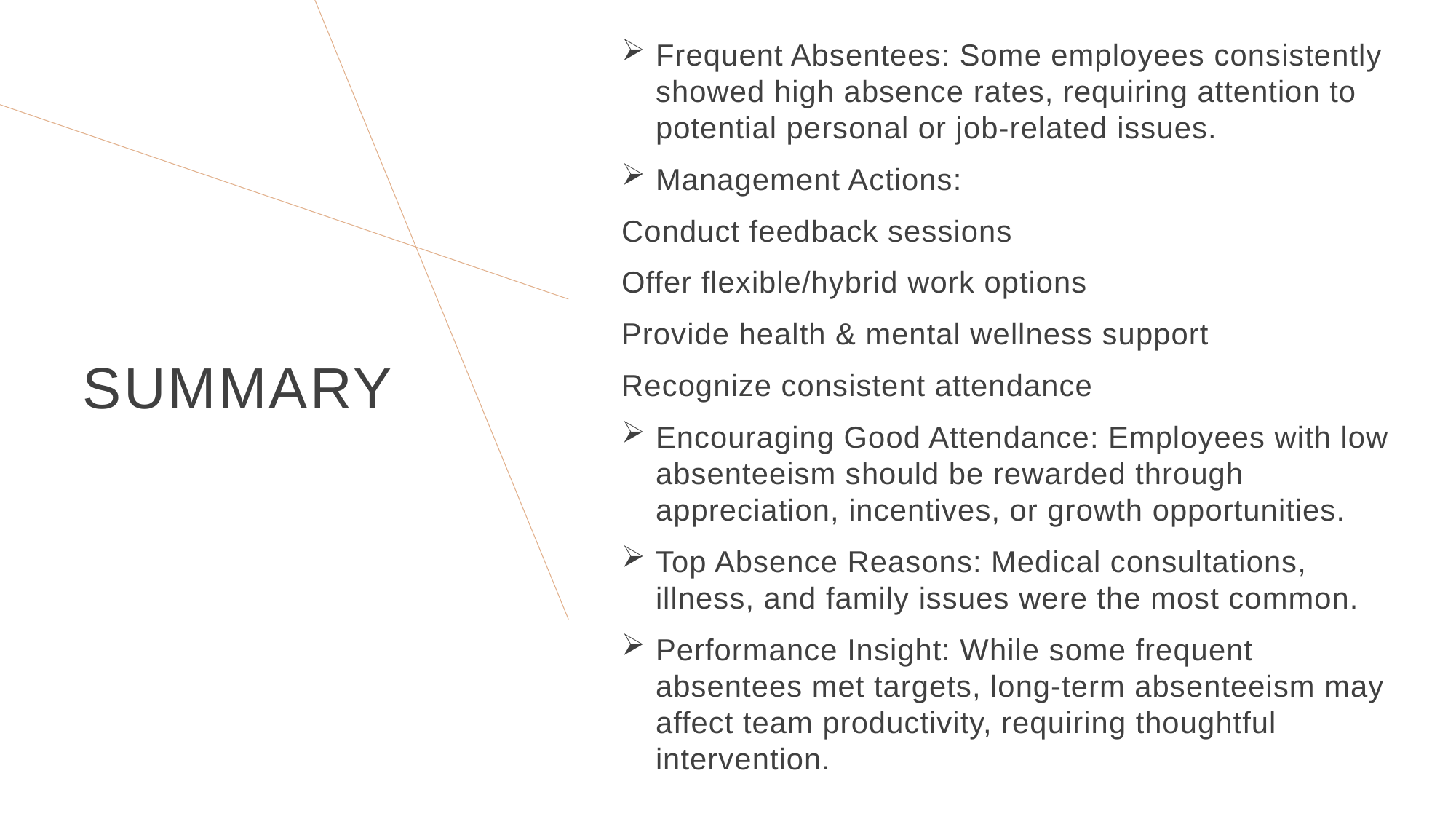

Frequent Absentees: Some employees consistently showed high absence rates, requiring attention to potential personal or job-related issues.
Management Actions:
Conduct feedback sessions
Offer flexible/hybrid work options
Provide health & mental wellness support
Recognize consistent attendance
Encouraging Good Attendance: Employees with low absenteeism should be rewarded through appreciation, incentives, or growth opportunities.
Top Absence Reasons: Medical consultations, illness, and family issues were the most common.
Performance Insight: While some frequent absentees met targets, long-term absenteeism may affect team productivity, requiring thoughtful intervention.
# SUMMARY